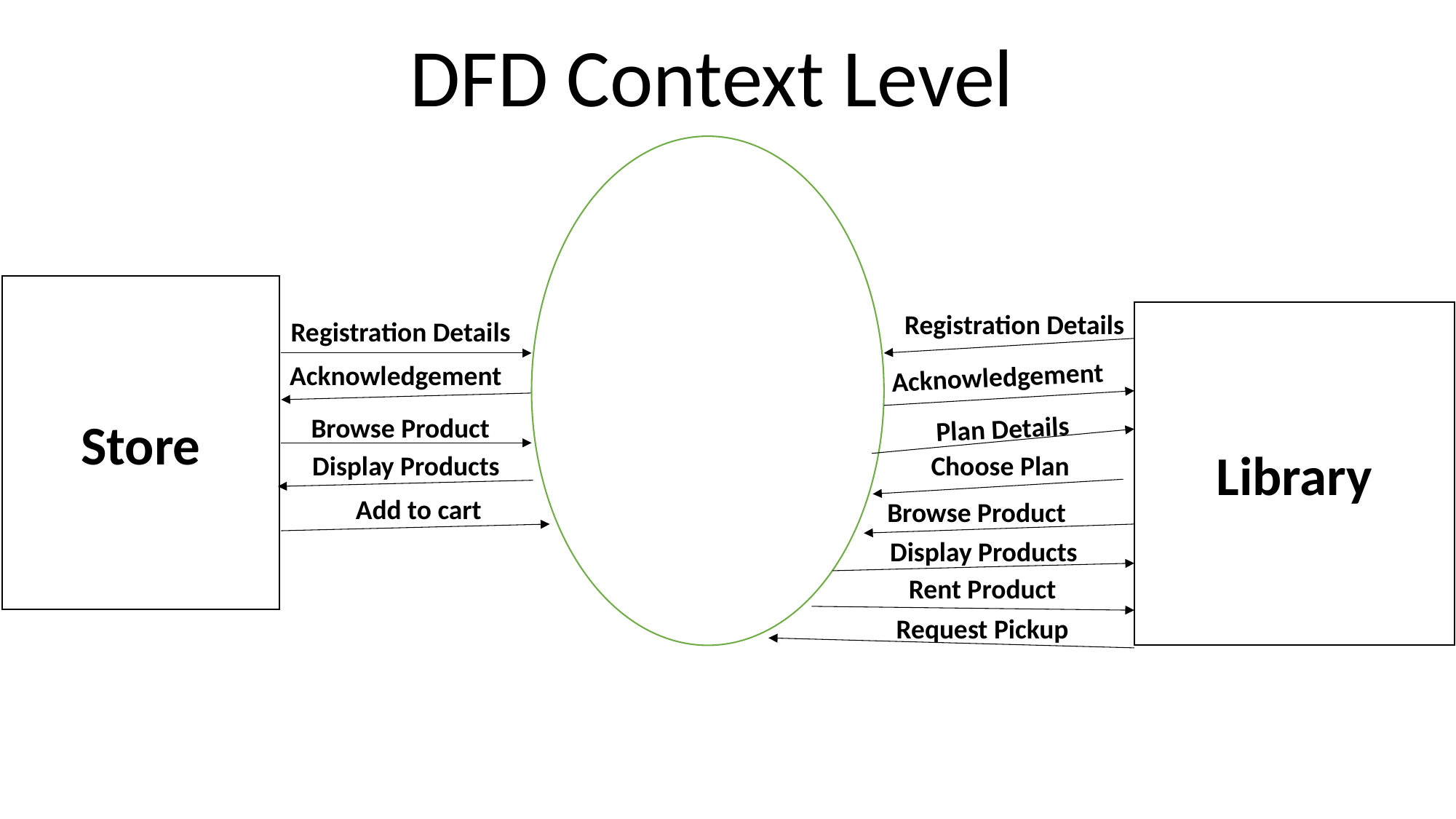

DFD Context Level

Store
Library
Registration Details
Registration Details
Acknowledgement
Acknowledgement
Browse Product
Plan Details
Display Products
Choose Plan
Add to cart
Browse Product
Display Products
Rent Product
Request Pickup